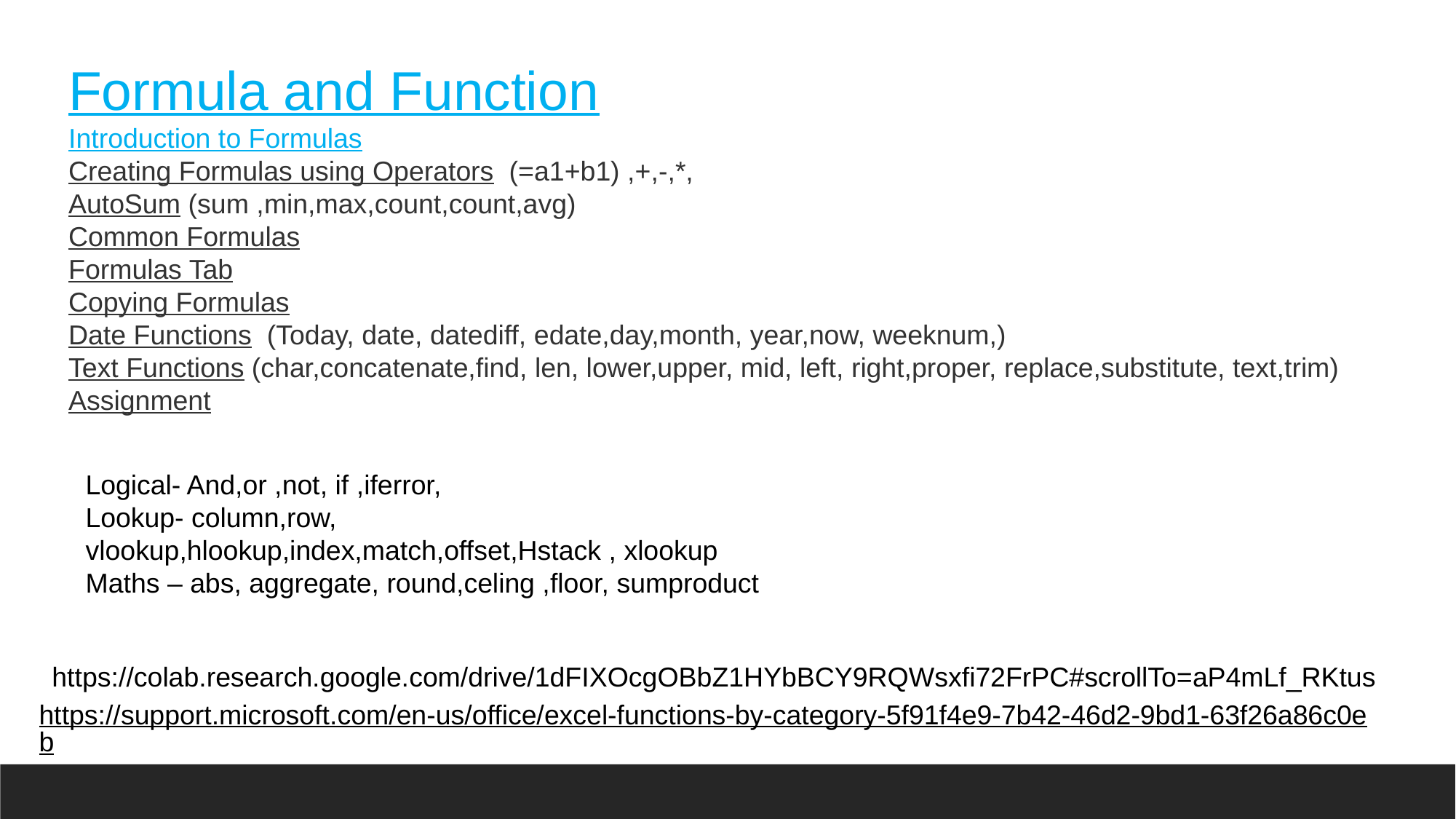

Formula and Function
Introduction to Formulas
Creating Formulas using Operators  (=a1+b1) ,+,-,*,
AutoSum (sum ,min,max,count,count,avg)
Common Formulas
Formulas Tab
Copying Formulas
Date Functions  (Today, date, datediff, edate,day,month, year,now, weeknum,)
Text Functions (char,concatenate,find, len, lower,upper, mid, left, right,proper, replace,substitute, text,trim)
Assignment
Logical- And,or ,not, if ,iferror,
Lookup- column,row, vlookup,hlookup,index,match,offset,Hstack , xlookup
Maths – abs, aggregate, round,celing ,floor, sumproduct
https://colab.research.google.com/drive/1dFIXOcgOBbZ1HYbBCY9RQWsxfi72FrPC#scrollTo=aP4mLf_RKtus
https://support.microsoft.com/en-us/office/excel-functions-by-category-5f91f4e9-7b42-46d2-9bd1-63f26a86c0eb